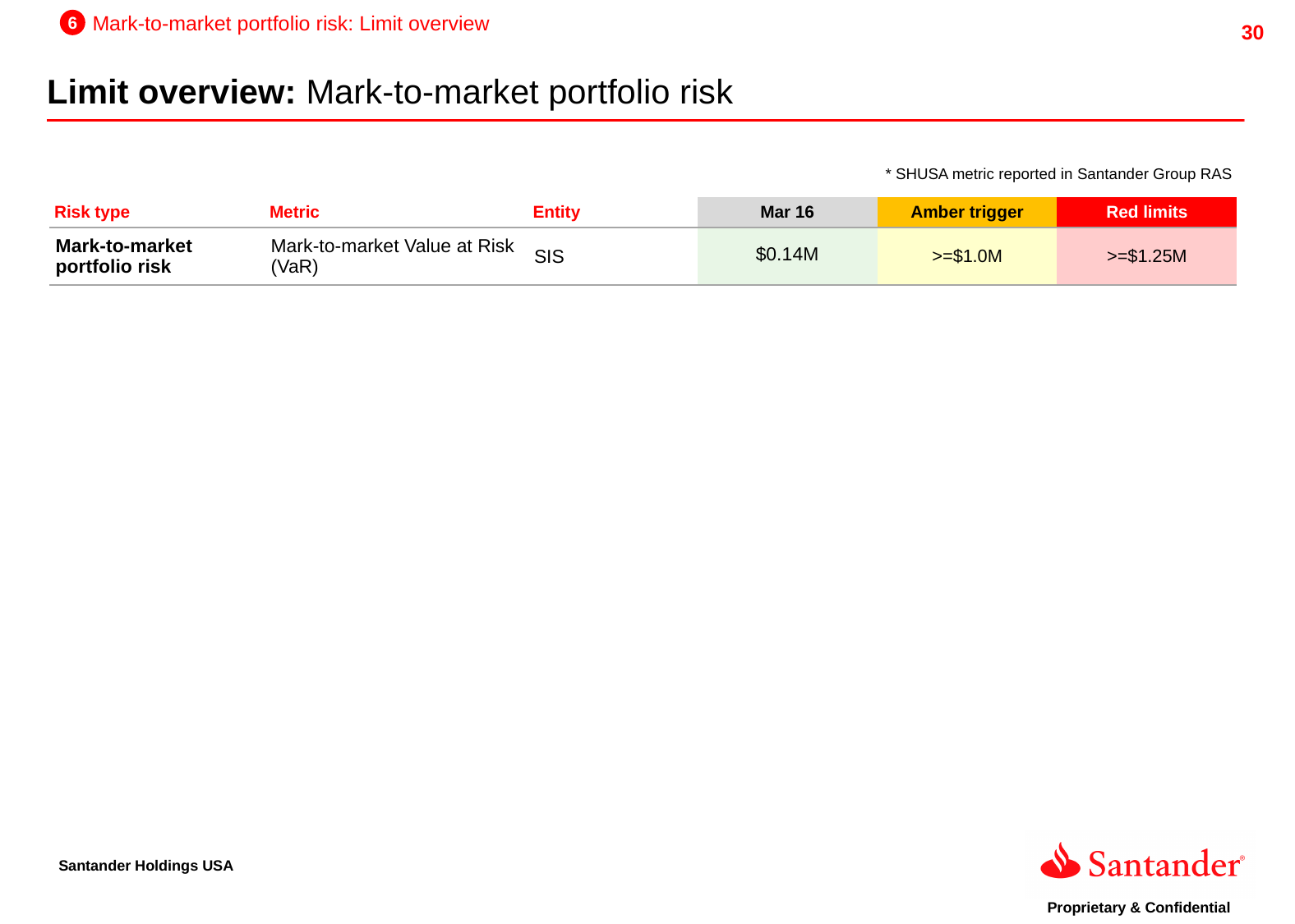

6
Mark-to-market portfolio risk: Limit overview
Limit overview: Mark-to-market portfolio risk
* SHUSA metric reported in Santander Group RAS
| Risk type | Metric | Entity | Mar 16 | Amber trigger | Red limits |
| --- | --- | --- | --- | --- | --- |
| Mark-to-market portfolio risk | Mark-to-market Value at Risk (VaR) | SIS | $0.14M | >=$1.0M | >=$1.25M |